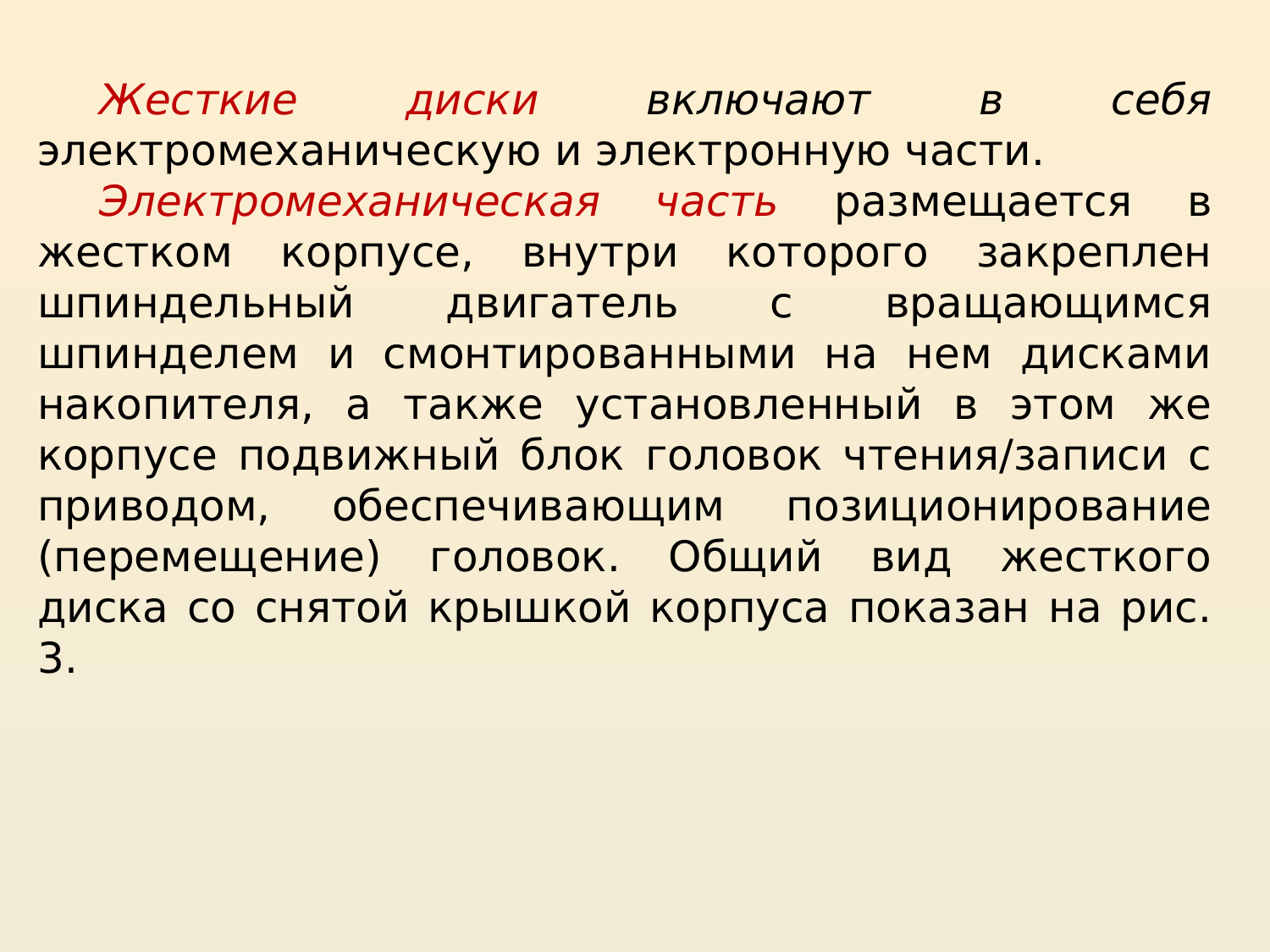

Жесткие диски включают в себя электромеханическую и электронную части.
Электромеханическая часть размещается в жестком корпусе, внутри которого закреплен шпиндельный двигатель с вращающимся шпинделем и смонтированными на нем дисками накопителя, а также установленный в этом же корпусе подвижный блок головок чтения/записи с приводом, обеспечивающим позиционирование (перемещение) головок. Общий вид жесткого диска со снятой крышкой корпуса показан на рис. 3.